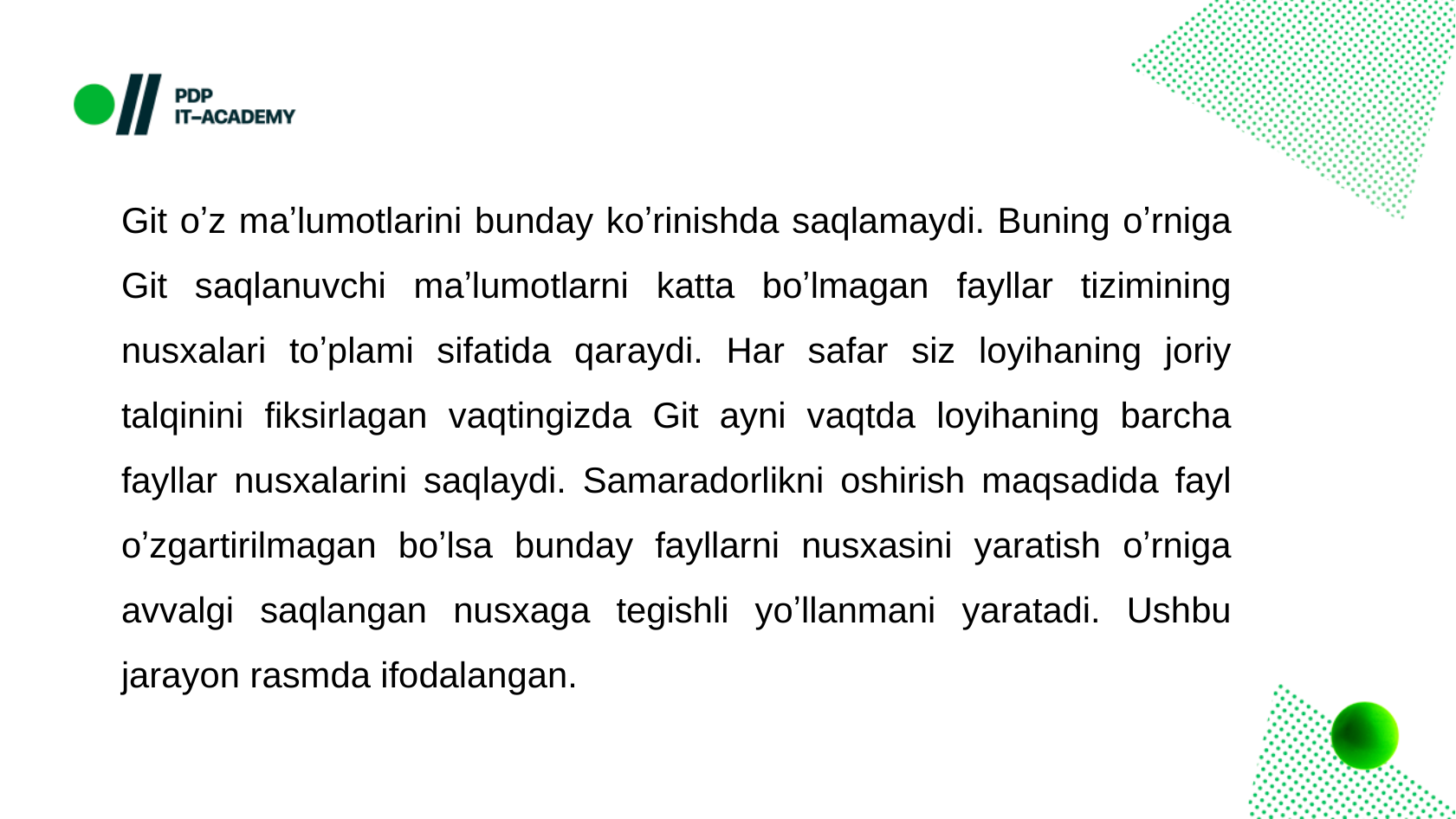

Git oʼz maʼlumotlarini bunday koʼrinishda saqlamaydi. Buning oʼrniga Git saqlanuvchi maʼlumotlarni katta boʼlmagan fayllar tizimining nusxalari toʼplami sifatida qaraydi. Har safar siz loyihaning joriy talqinini fiksirlagan vaqtingizda Git ayni vaqtda loyihaning barcha fayllar nusxalarini saqlaydi. Samaradorlikni oshirish maqsadida fayl oʼzgartirilmagan boʼlsa bunday fayllarni nusxasini yaratish oʼrniga avvalgi saqlangan nusxaga tegishli yoʼllanmani yaratadi. Ushbu jarayon rasmda ifodalangan.